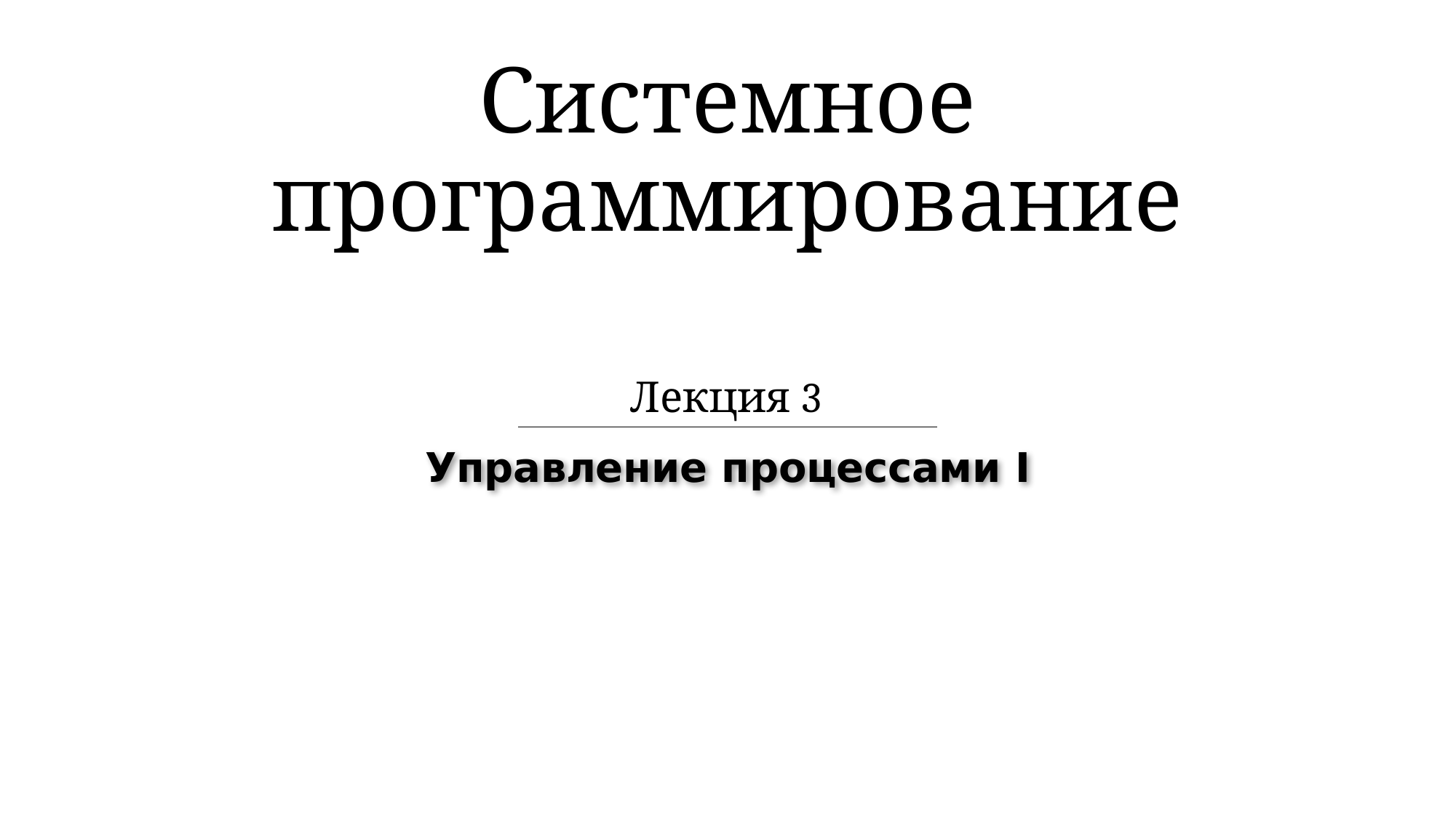

# Системное программирование
Лекция 3
Управление процессами I